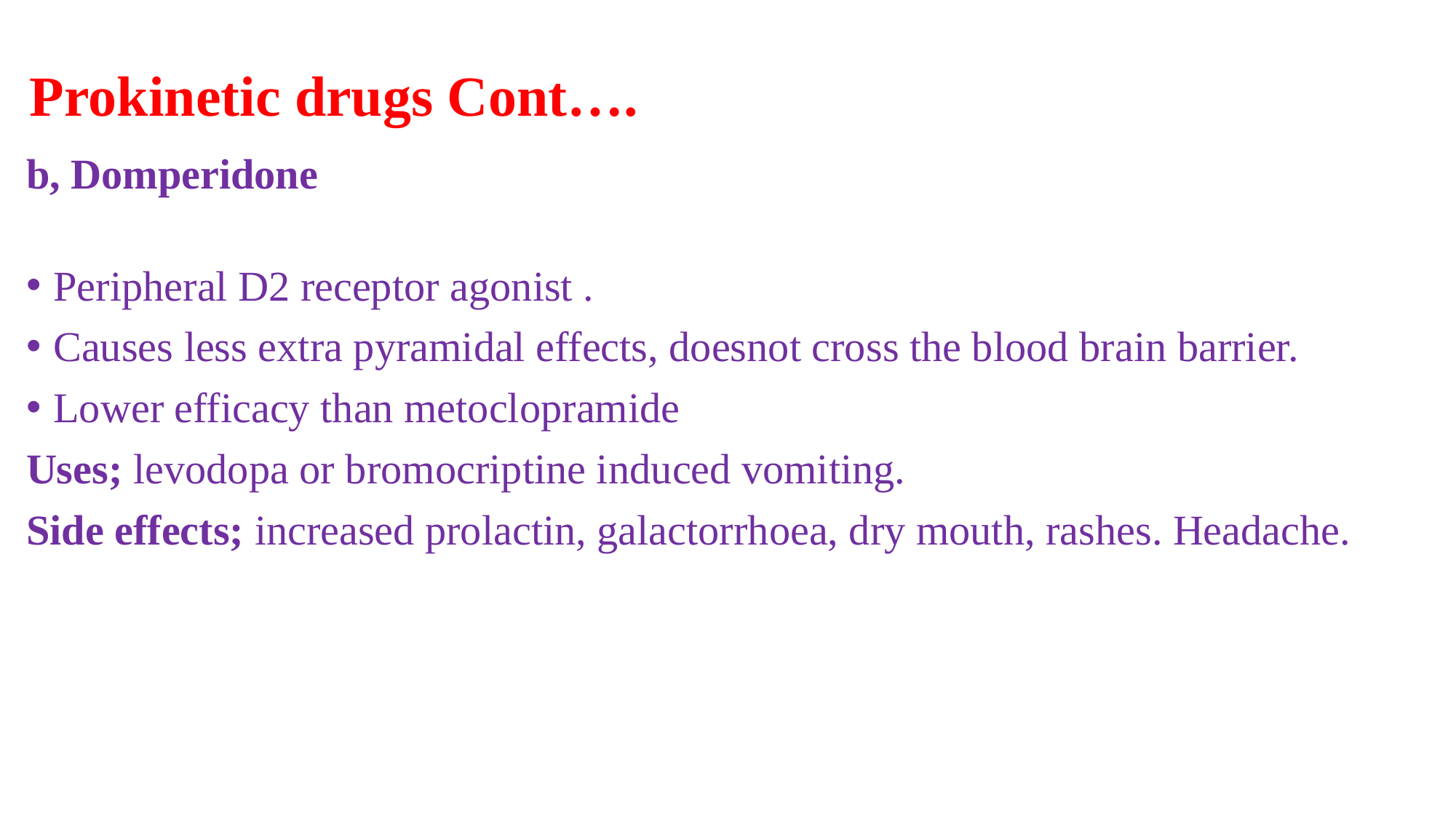

# Prokinetic drugs Cont….
b, Domperidone
Peripheral D2 receptor agonist .
Causes less extra pyramidal effects, doesnot cross the blood brain barrier.
Lower efficacy than metoclopramide
Uses; levodopa or bromocriptine induced vomiting.
Side effects; increased prolactin, galactorrhoea, dry mouth, rashes. Headache.